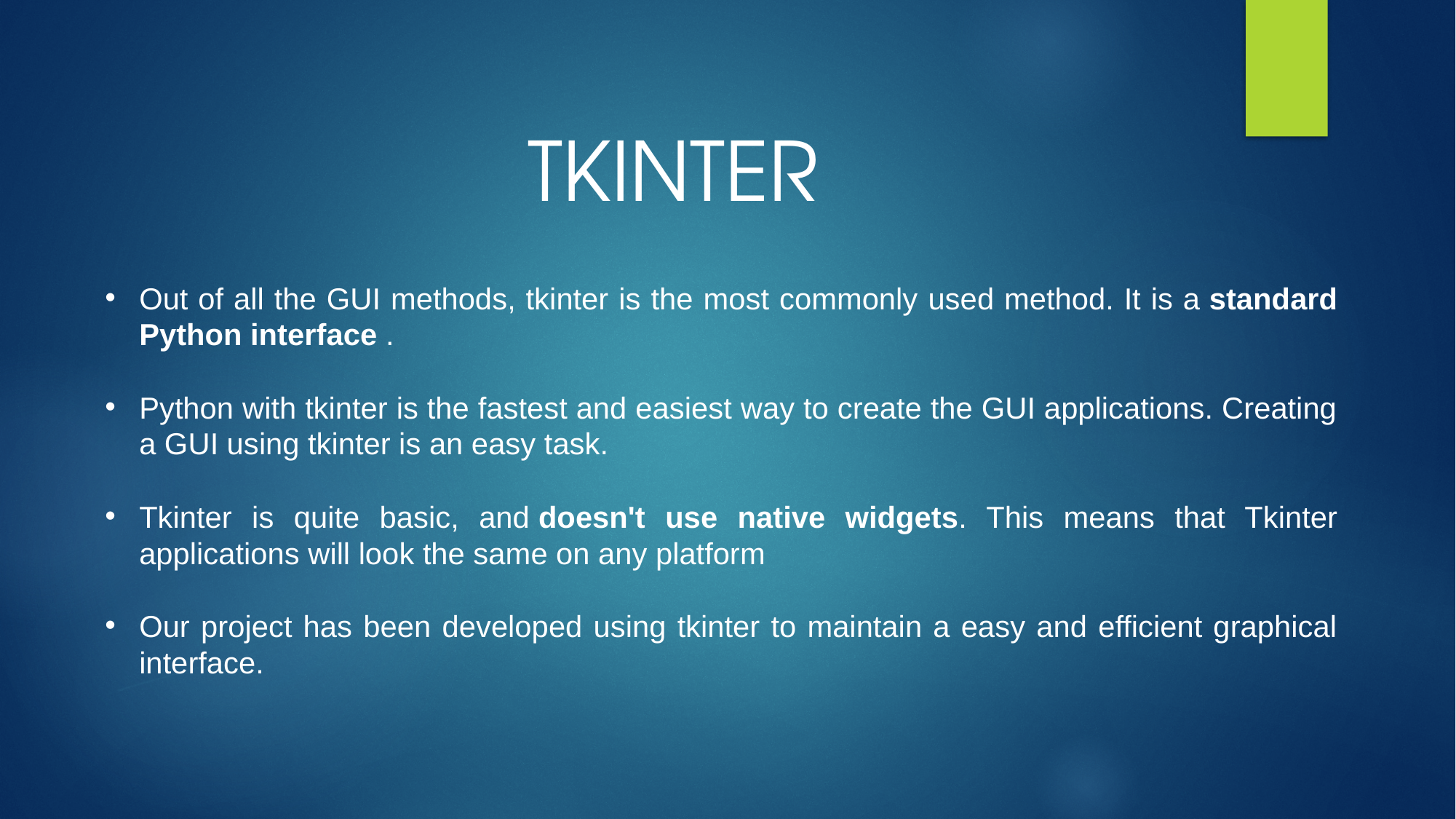

TKINTER
Out of all the GUI methods, tkinter is the most commonly used method. It is a standard Python interface .

Python with tkinter is the fastest and easiest way to create the GUI applications. Creating a GUI using tkinter is an easy task.

Tkinter is quite basic, and doesn't use native widgets. This means that Tkinter applications will look the same on any platform

Our project has been developed using tkinter to maintain a easy and efficient graphical interface.